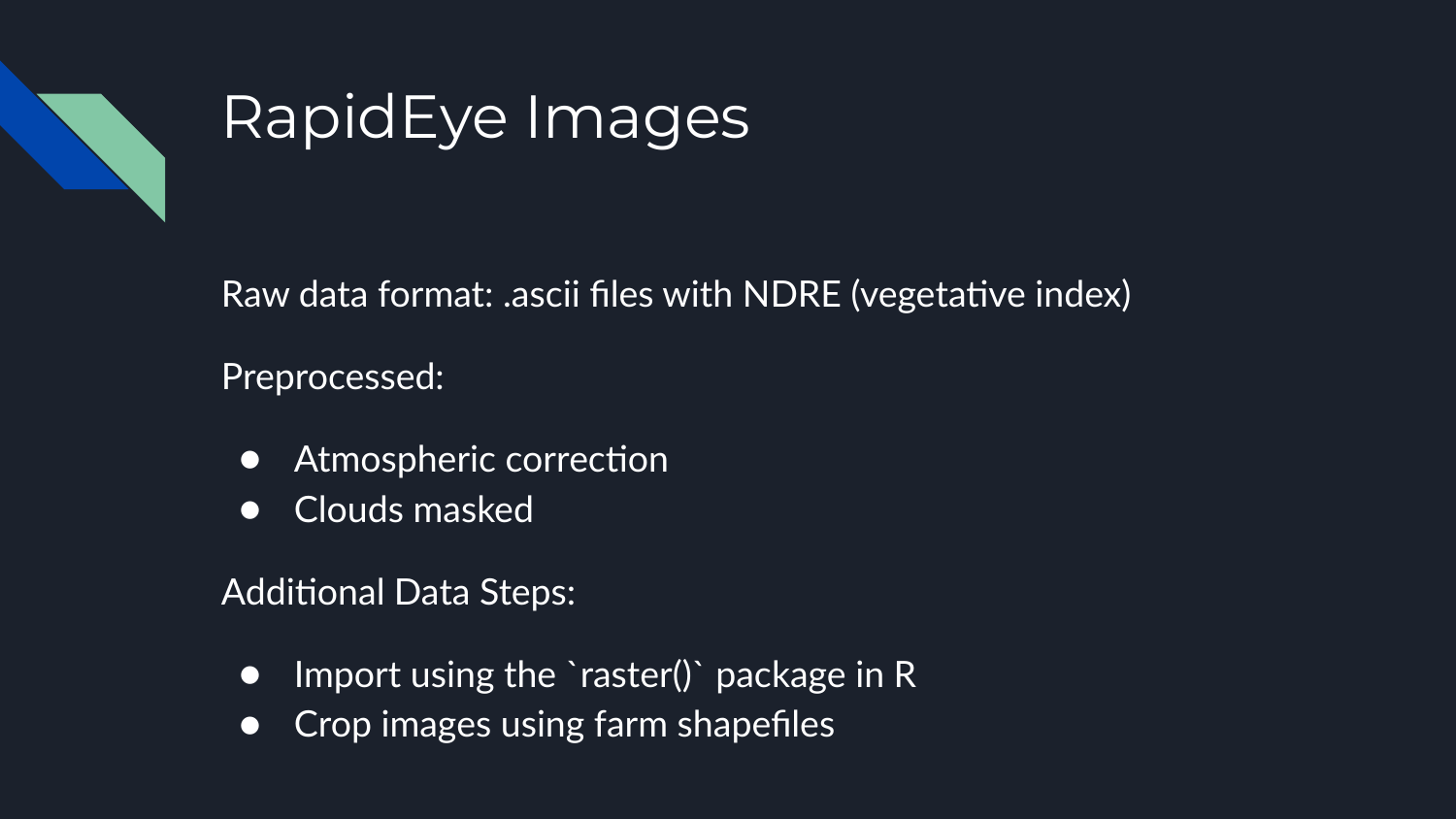

# RapidEye Images
Raw data format: .ascii files with NDRE (vegetative index)
Preprocessed:
Atmospheric correction
Clouds masked
Additional Data Steps:
Import using the `raster()` package in R
Crop images using farm shapefiles